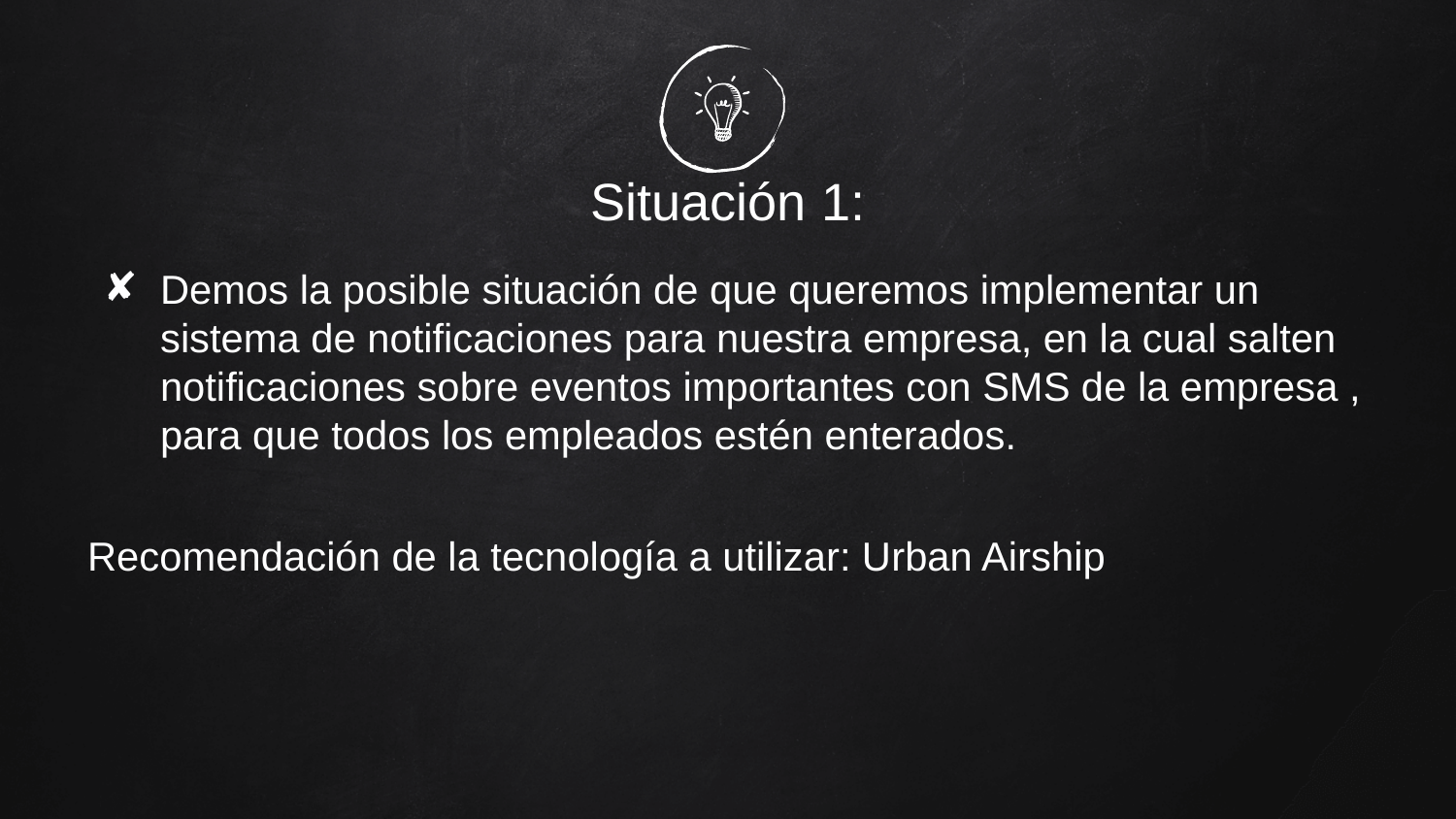

# Situación 1:
Demos la posible situación de que queremos implementar un sistema de notificaciones para nuestra empresa, en la cual salten notificaciones sobre eventos importantes con SMS de la empresa , para que todos los empleados estén enterados.

Recomendación de la tecnología a utilizar: Urban Airship